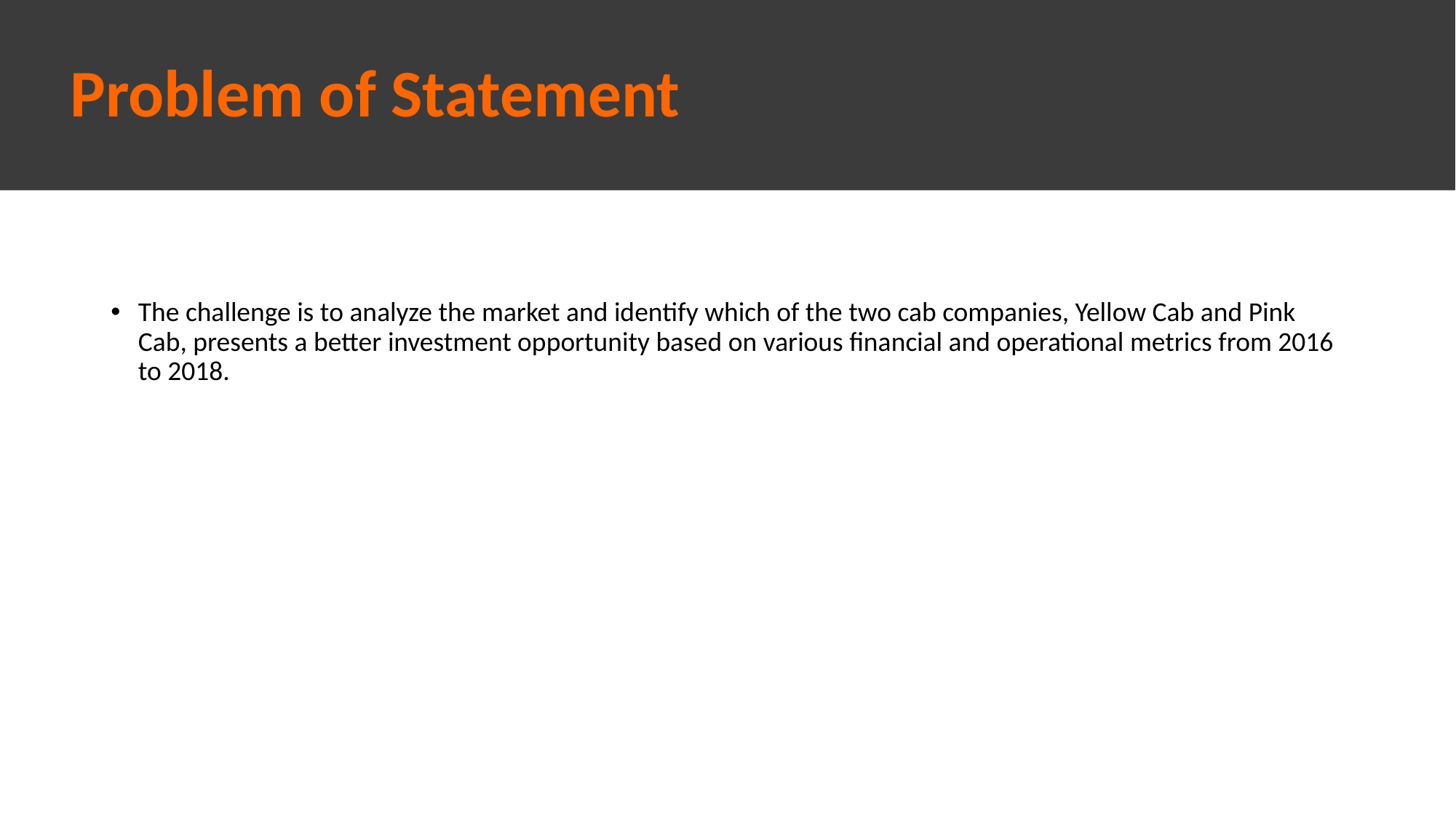

# Problem of Statement
The challenge is to analyze the market and identify which of the two cab companies, Yellow Cab and Pink Cab, presents a better investment opportunity based on various financial and operational metrics from 2016 to 2018.